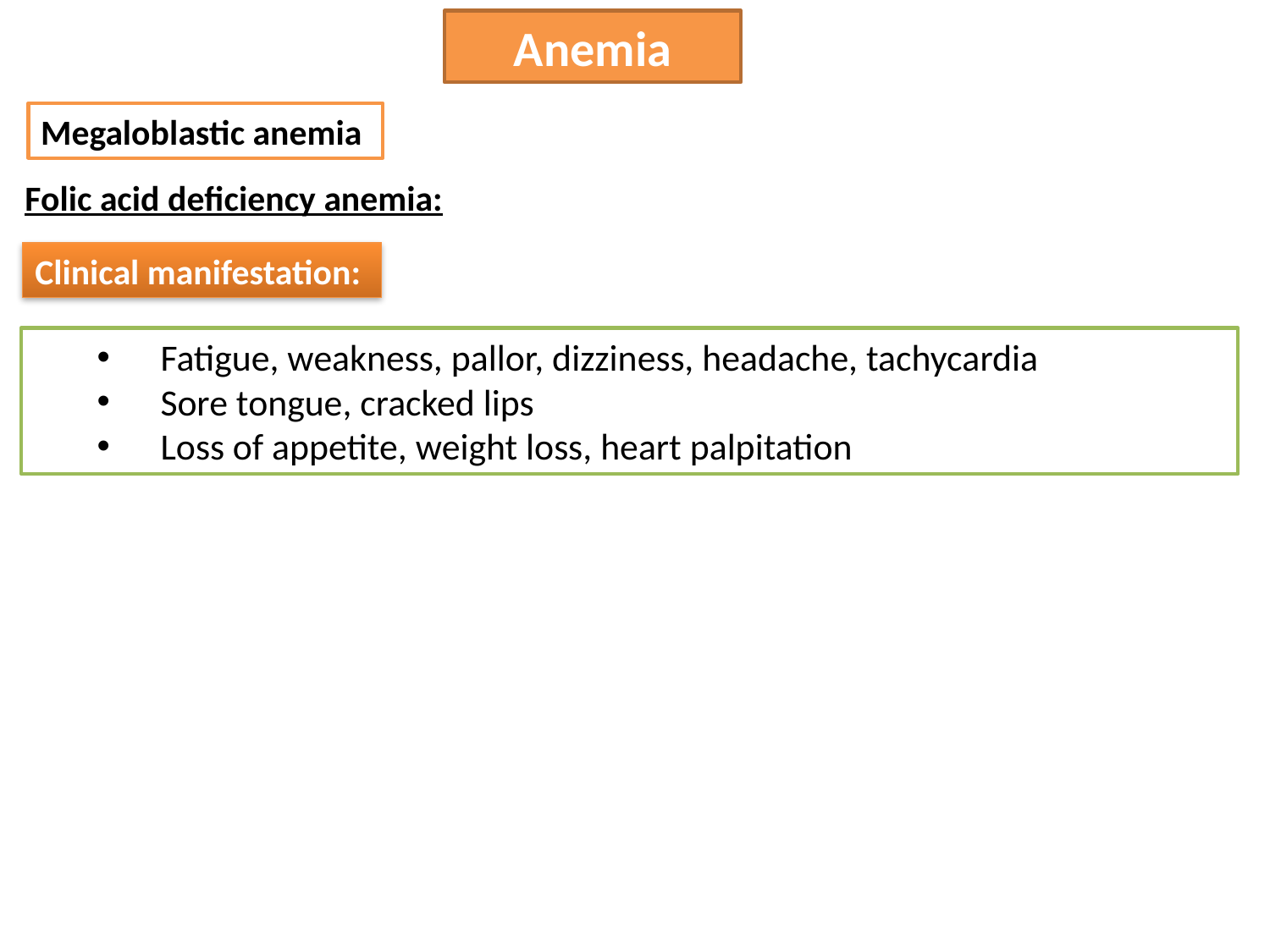

Anemia
Megaloblastic anemia
Folic acid deficiency anemia:
Clinical manifestation:
Fatigue, weakness, pallor, dizziness, headache, tachycardia
Sore tongue, cracked lips
Loss of appetite, weight loss, heart palpitation